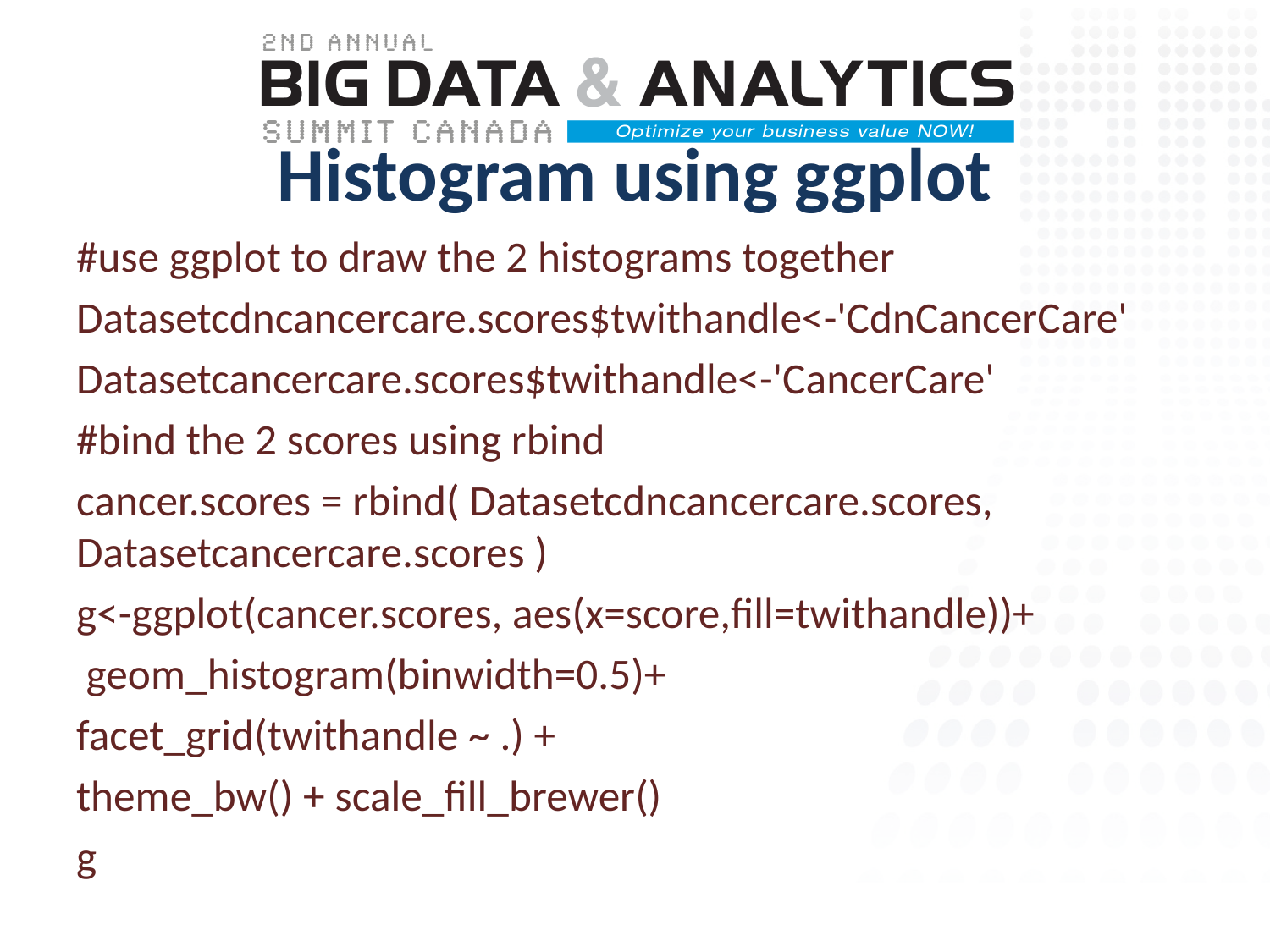

# Histogram using ggplot
#use ggplot to draw the 2 histograms together
Datasetcdncancercare.scores$twithandle<-'CdnCancerCare'
Datasetcancercare.scores$twithandle<-'CancerCare'
#bind the 2 scores using rbind
cancer.scores = rbind( Datasetcdncancercare.scores, Datasetcancercare.scores )
g<-ggplot(cancer.scores, aes(x=score,fill=twithandle))+
 geom_histogram(binwidth=0.5)+
facet_grid(twithandle ~ .) +
theme_bw() + scale_fill_brewer()
g